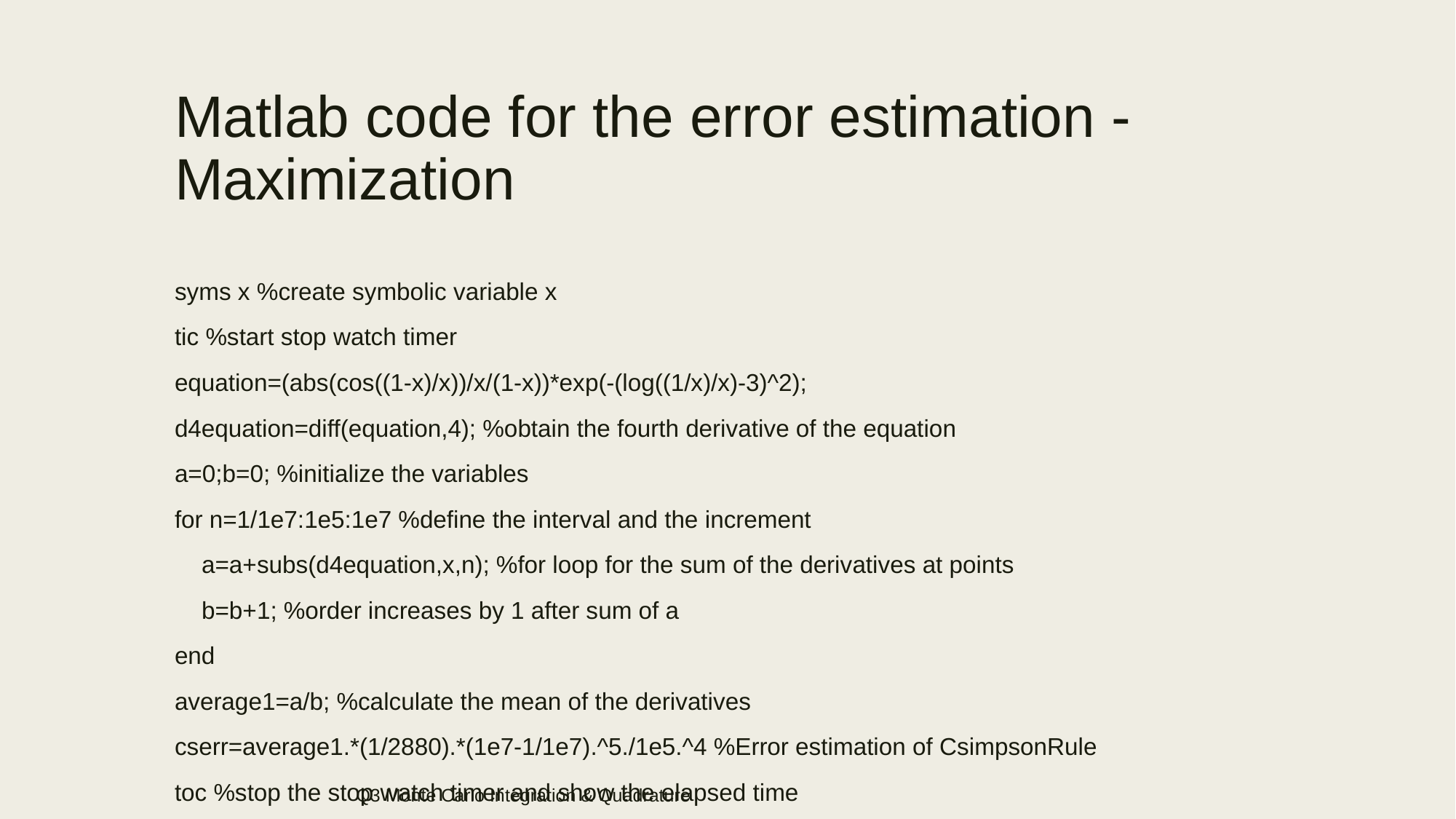

# Matlab code for the error estimation - Maximization
syms x %create symbolic variable x
tic %start stop watch timer
equation=(abs(cos((1-x)/x))/x/(1-x))*exp(-(log((1/x)/x)-3)^2);
d4equation=diff(equation,4); %obtain the fourth derivative of the equation
a=0;b=0; %initialize the variables
for n=1/1e7:1e5:1e7 %define the interval and the increment
    a=a+subs(d4equation,x,n); %for loop for the sum of the derivatives at points
    b=b+1; %order increases by 1 after sum of a
end
average1=a/b; %calculate the mean of the derivatives
cserr=average1.*(1/2880).*(1e7-1/1e7).^5./1e5.^4 %Error estimation of CsimpsonRule
toc %stop the stop watch timer and show the elapsed time

Q3 Monte Carlo Integration & Quadrature